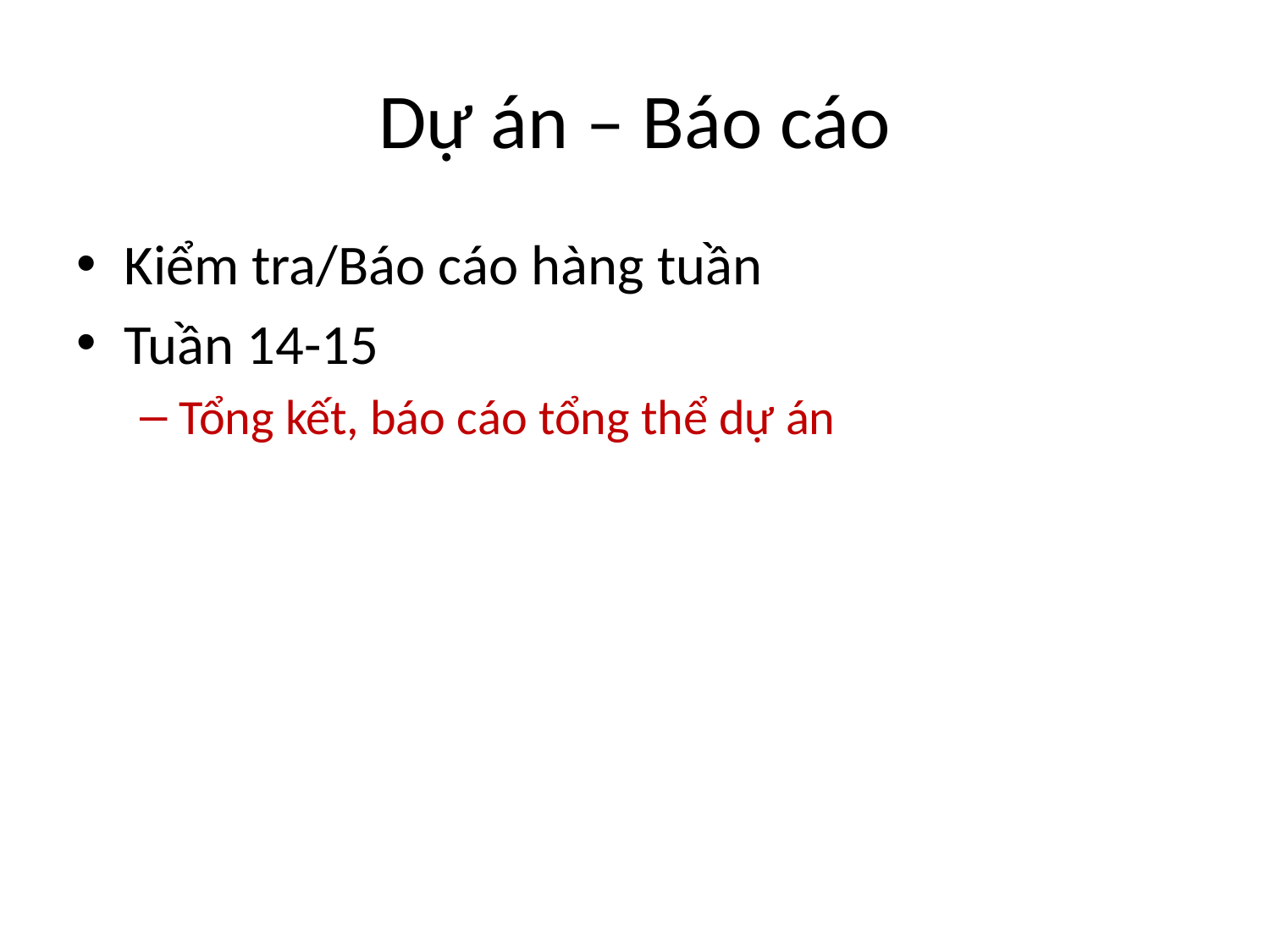

# Dự án – Báo cáo
Kiểm tra/Báo cáo hàng tuần
Tuần 14-15
Tổng kết, báo cáo tổng thể dự án